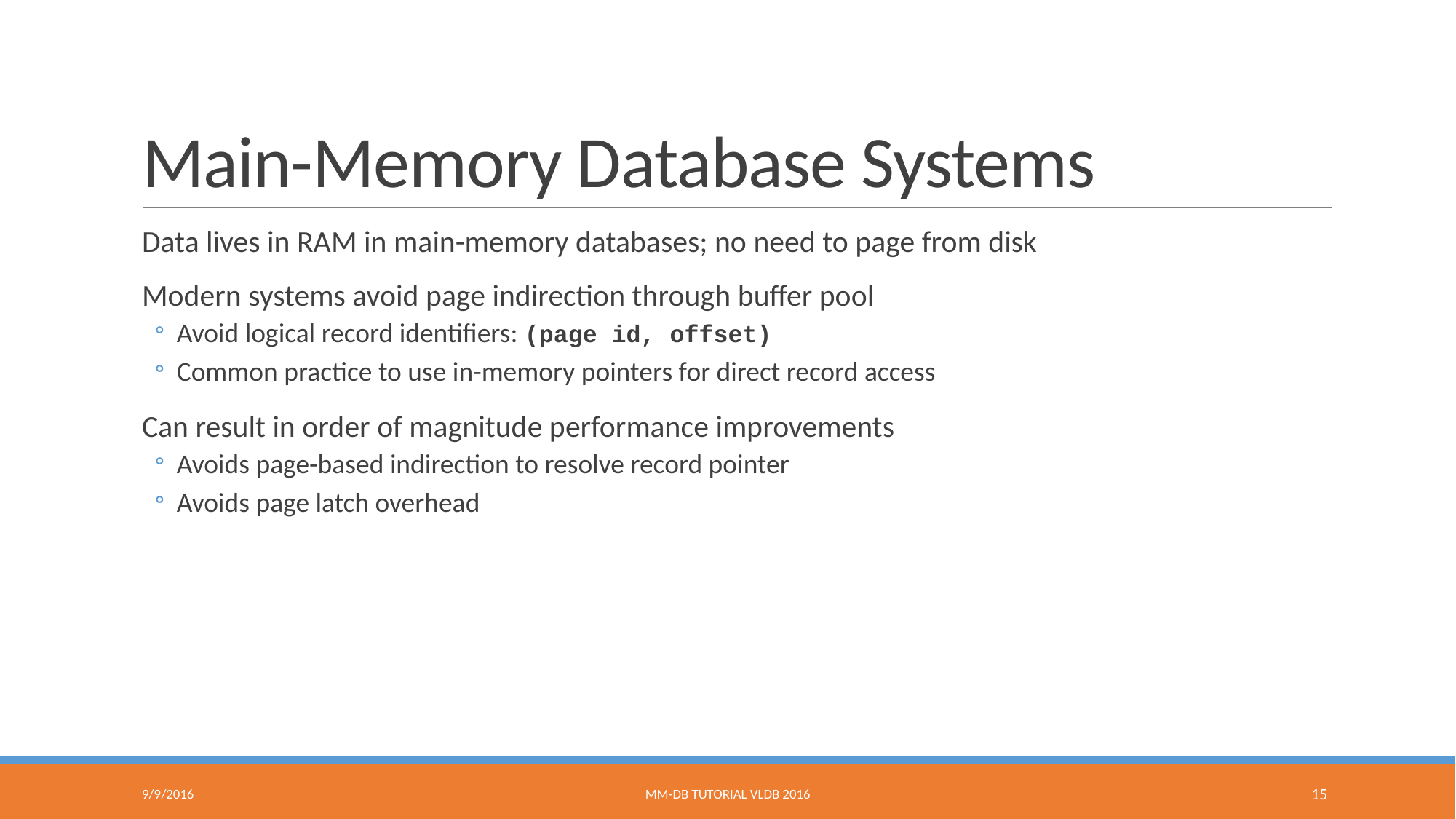

# Main-Memory Database Systems
Data lives in RAM in main-memory databases; no need to page from disk
Modern systems avoid page indirection through buffer pool
Avoid logical record identifiers: (page id, offset)
Common practice to use in-memory pointers for direct record access
Can result in order of magnitude performance improvements
Avoids page-based indirection to resolve record pointer
Avoids page latch overhead
9/9/2016
MM-DB Tutorial VLDB 2016
15